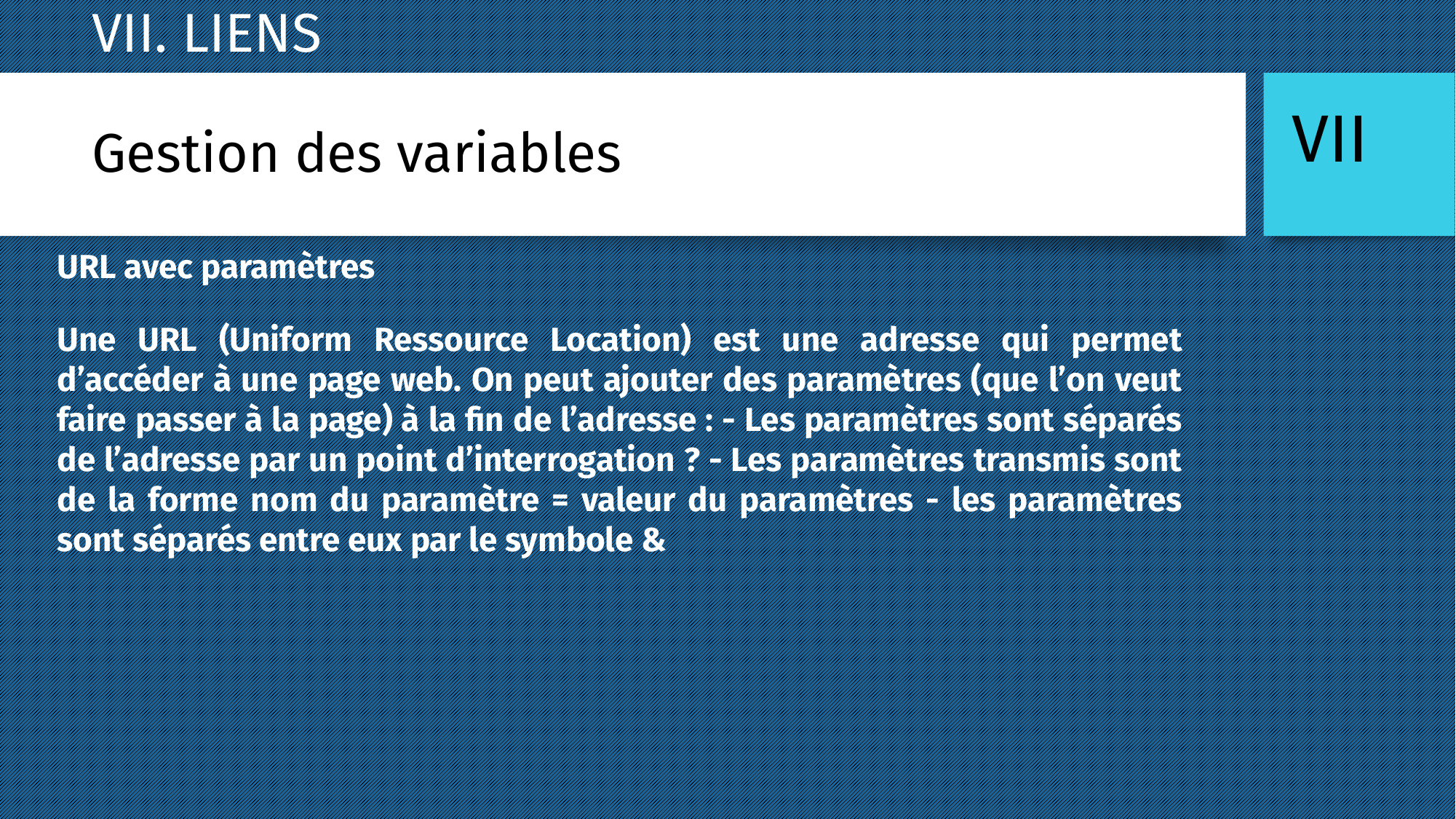

VII. LIENS
Gestion des variables
VII
URL avec paramètres
Une URL (Uniform Ressource Location) est une adresse qui permet d’accéder à une page web. On peut ajouter des paramètres (que l’on veut faire passer à la page) à la fin de l’adresse : - Les paramètres sont séparés de l’adresse par un point d’interrogation ? - Les paramètres transmis sont de la forme nom du paramètre = valeur du paramètres - les paramètres sont séparés entre eux par le symbole &